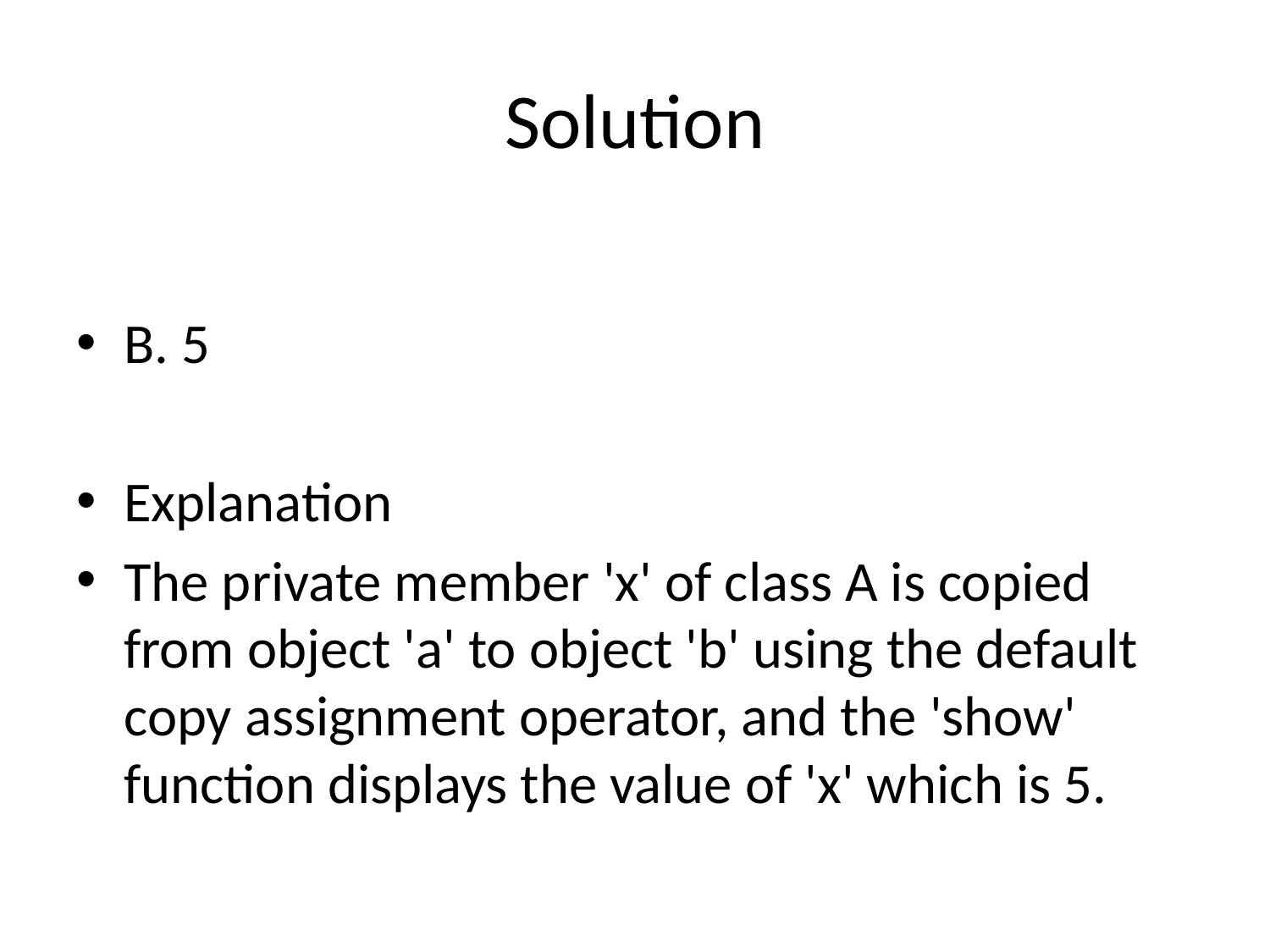

# Solution

B. 5

Explanation
The private member 'x' of class A is copied from object 'a' to object 'b' using the default copy assignment operator, and the 'show' function displays the value of 'x' which is 5.